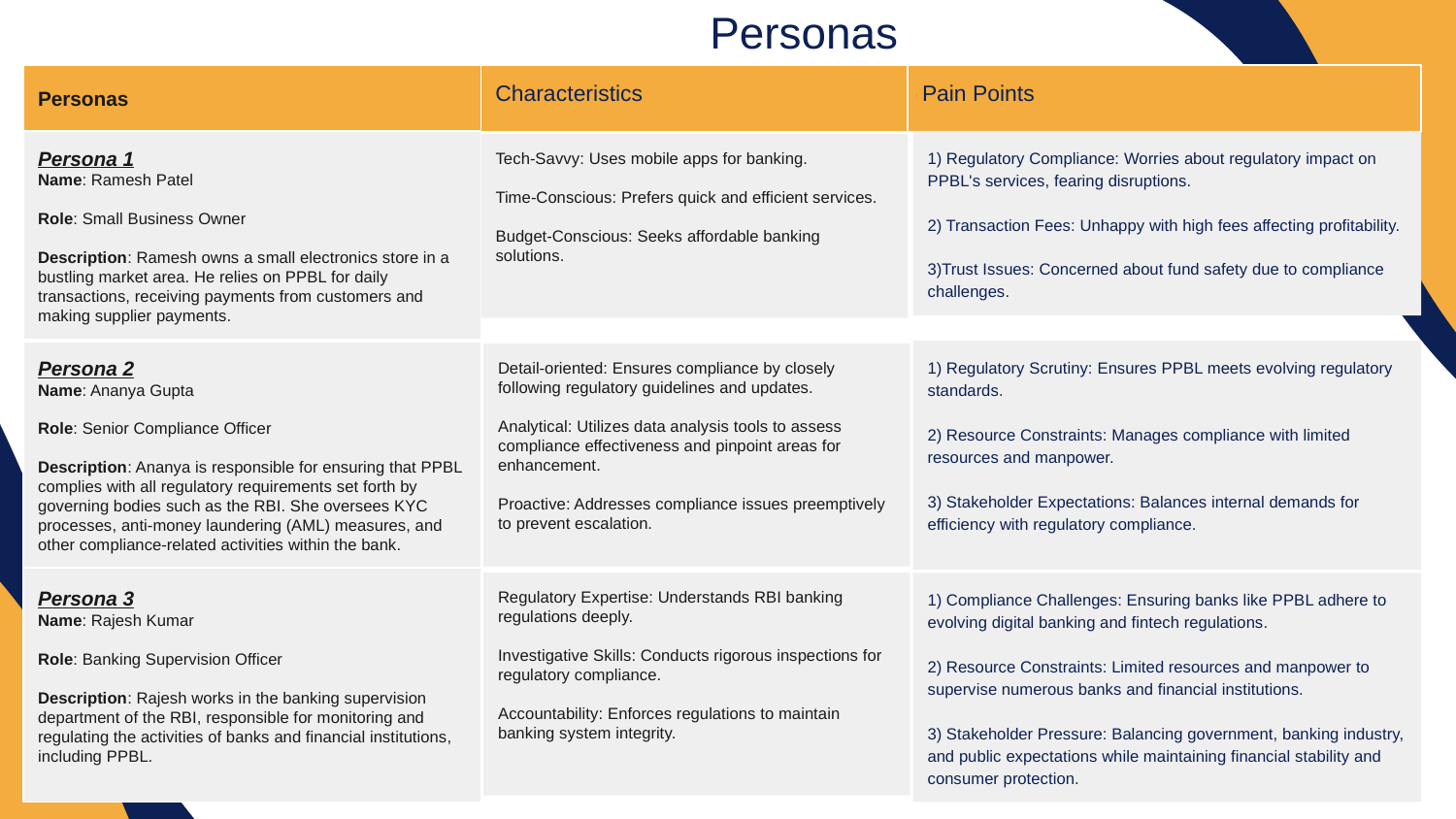

Personas
# Personas
Characteristics
Pain Points
Persona 1
Name: Ramesh Patel

Role: Small Business Owner

Description: Ramesh owns a small electronics store in a bustling market area. He relies on PPBL for daily transactions, receiving payments from customers and making supplier payments.
1) Regulatory Compliance: Worries about regulatory impact on PPBL's services, fearing disruptions.

2) Transaction Fees: Unhappy with high fees affecting profitability.

3)Trust Issues: Concerned about fund safety due to compliance challenges.
Tech-Savvy: Uses mobile apps for banking.

Time-Conscious: Prefers quick and efficient services.

Budget-Conscious: Seeks affordable banking solutions.

1) Regulatory Scrutiny: Ensures PPBL meets evolving regulatory standards.

2) Resource Constraints: Manages compliance with limited resources and manpower.

3) Stakeholder Expectations: Balances internal demands for efficiency with regulatory compliance.

Persona 2
Name: Ananya Gupta

Role: Senior Compliance Officer

Description: Ananya is responsible for ensuring that PPBL complies with all regulatory requirements set forth by governing bodies such as the RBI. She oversees KYC processes, anti-money laundering (AML) measures, and other compliance-related activities within the bank.
Detail-oriented: Ensures compliance by closely following regulatory guidelines and updates.

Analytical: Utilizes data analysis tools to assess compliance effectiveness and pinpoint areas for enhancement.

Proactive: Addresses compliance issues preemptively to prevent escalation.

Persona 3
Name: Rajesh Kumar

Role: Banking Supervision Officer

Description: Rajesh works in the banking supervision department of the RBI, responsible for monitoring and regulating the activities of banks and financial institutions, including PPBL.

Regulatory Expertise: Understands RBI banking regulations deeply.

Investigative Skills: Conducts rigorous inspections for regulatory compliance.

Accountability: Enforces regulations to maintain banking system integrity.

1) Compliance Challenges: Ensuring banks like PPBL adhere to evolving digital banking and fintech regulations.

2) Resource Constraints: Limited resources and manpower to supervise numerous banks and financial institutions.

3) Stakeholder Pressure: Balancing government, banking industry, and public expectations while maintaining financial stability and consumer protection.